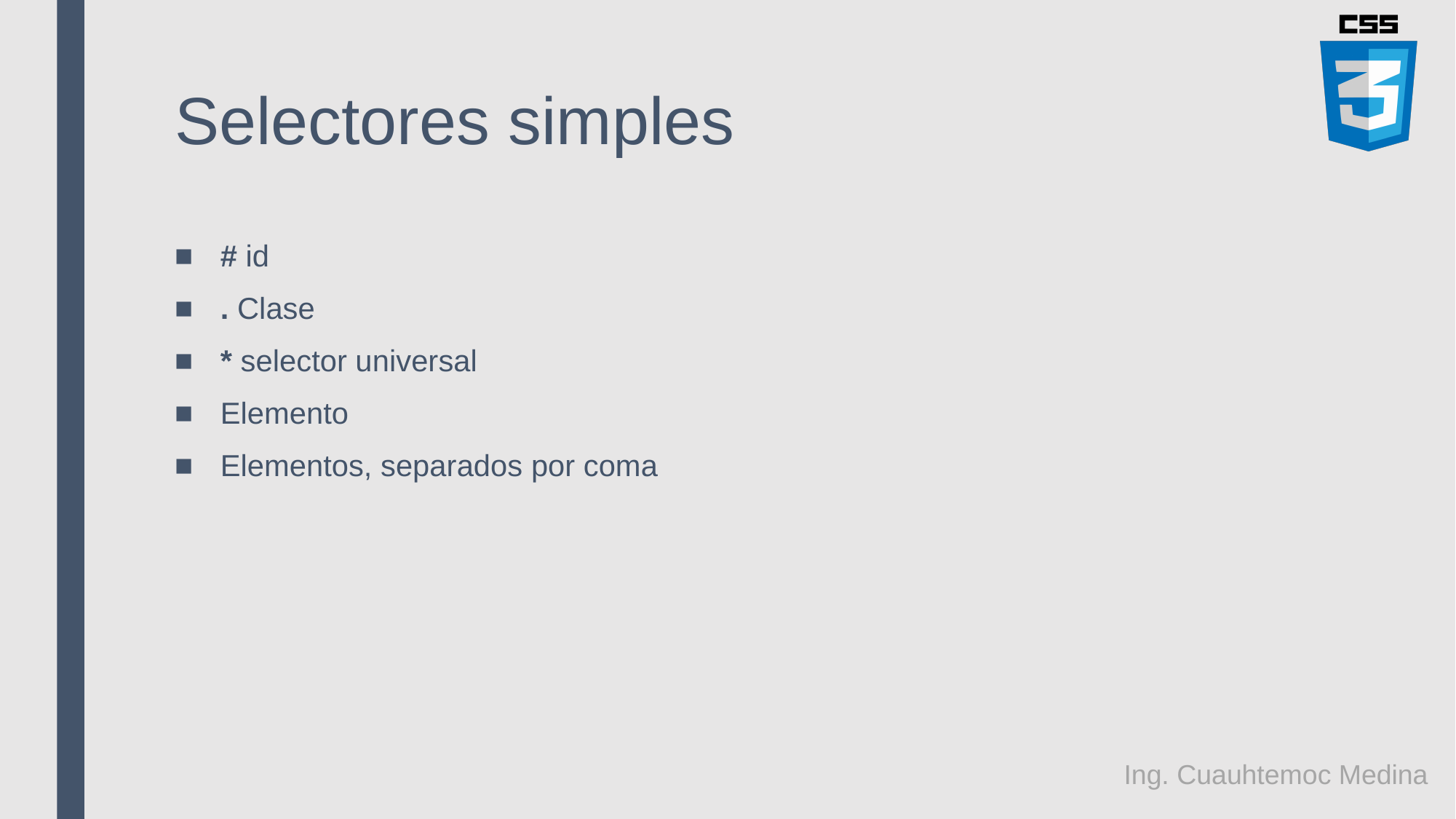

# Selectores simples
# id
. Clase
* selector universal
Elemento
Elementos, separados por coma